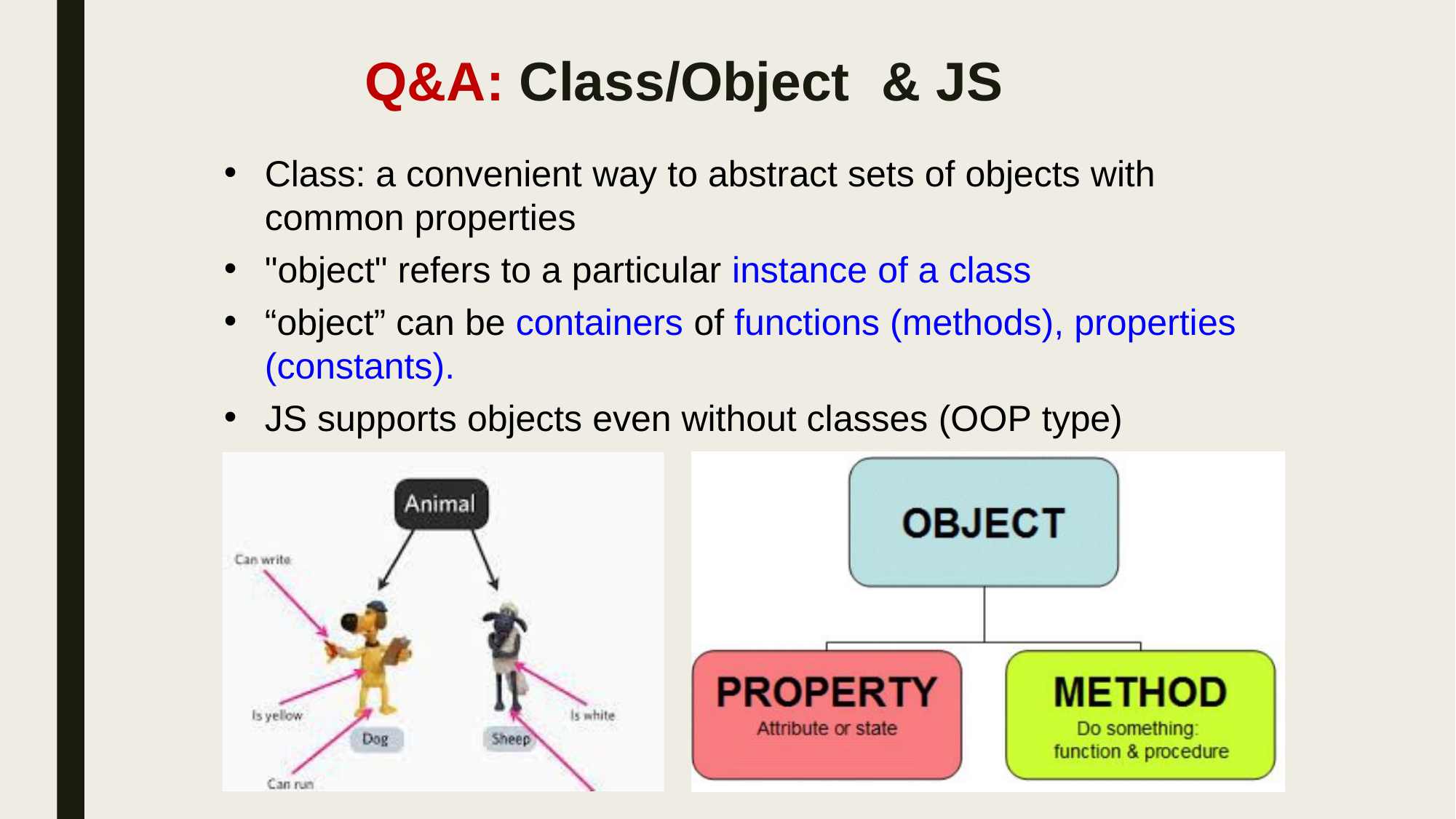

# Q&A: Class/Object	& JS
Class: a convenient way to abstract sets of objects with
common properties
"object" refers to a particular instance of a class
“object” can be containers of functions (methods), properties
(constants).
JS supports objects even without classes (OOP type)